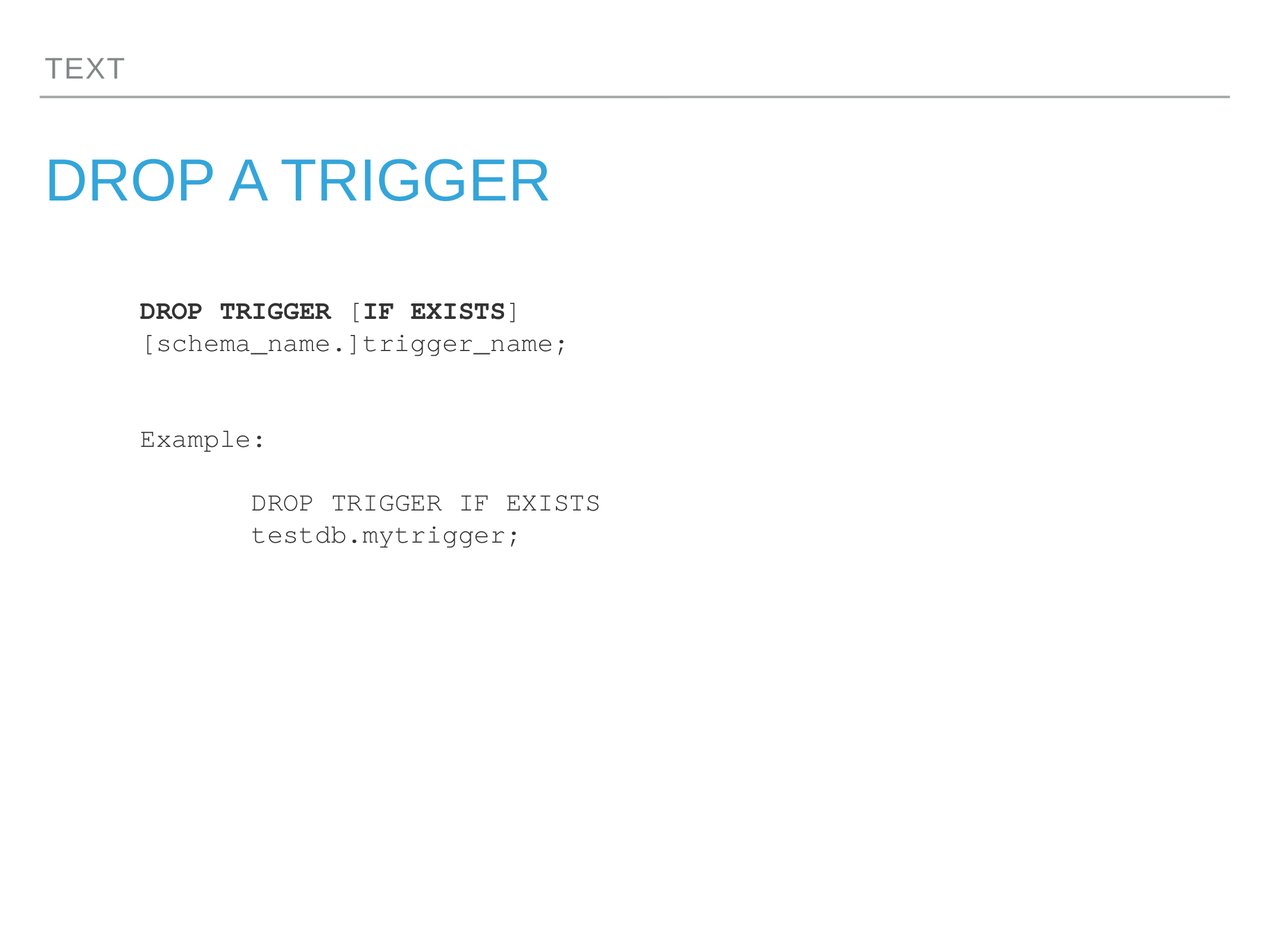

Text
# Drop a trigger

      DROP TRIGGER [IF EXISTS]
      [schema_name.]trigger_name;

      Example:

             DROP TRIGGER IF EXISTS
             testdb.mytrigger;